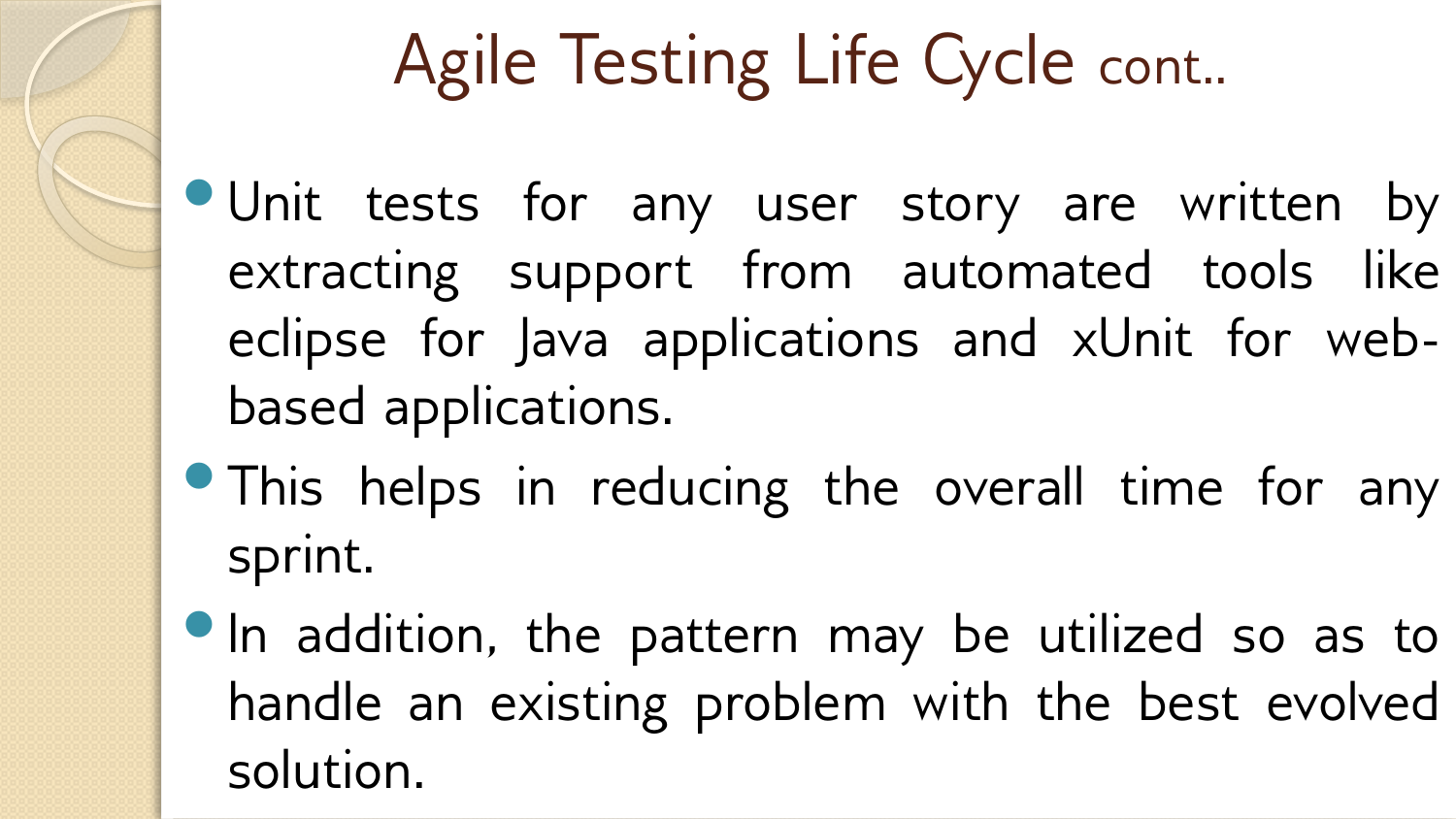

# Agile Testing Life Cycle cont..
Unit tests for any user story are written by extracting support from automated tools like eclipse for Java applications and xUnit for web-based applications.
This helps in reducing the overall time for any sprint.
In addition, the pattern may be utilized so as to handle an existing problem with the best evolved solution.